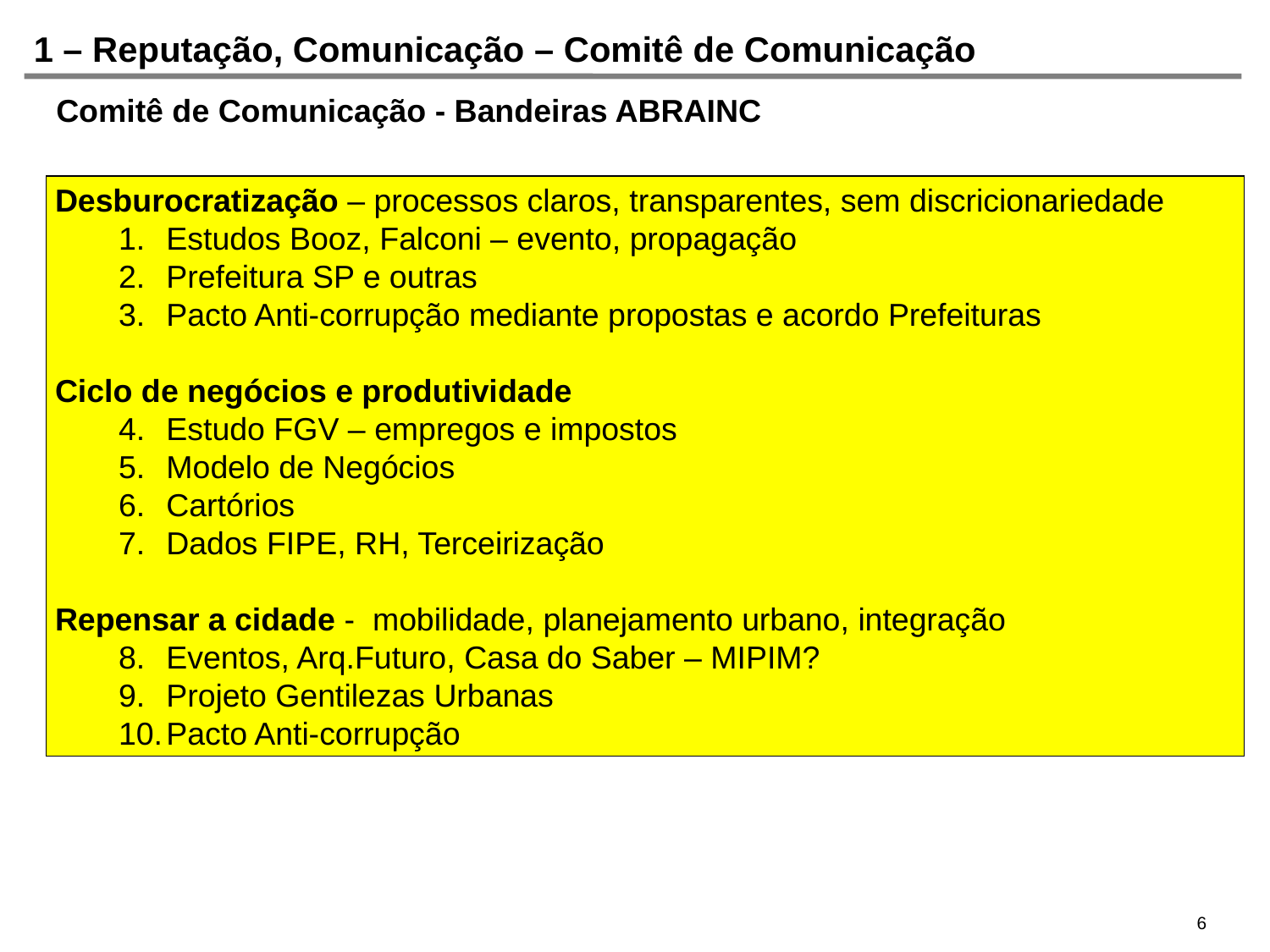

# 1 – Reputação, Comunicação – Comitê de Comunicação

Comitê de Comunicação - Bandeiras ABRAINC
Desburocratização – processos claros, transparentes, sem discricionariedade
Estudos Booz, Falconi – evento, propagação
Prefeitura SP e outras
Pacto Anti-corrupção mediante propostas e acordo Prefeituras

Ciclo de negócios e produtividade
Estudo FGV – empregos e impostos
Modelo de Negócios
Cartórios
Dados FIPE, RH, Terceirização

Repensar a cidade -  mobilidade, planejamento urbano, integração
Eventos, Arq.Futuro, Casa do Saber – MIPIM?
Projeto Gentilezas Urbanas
Pacto Anti-corrupção

6